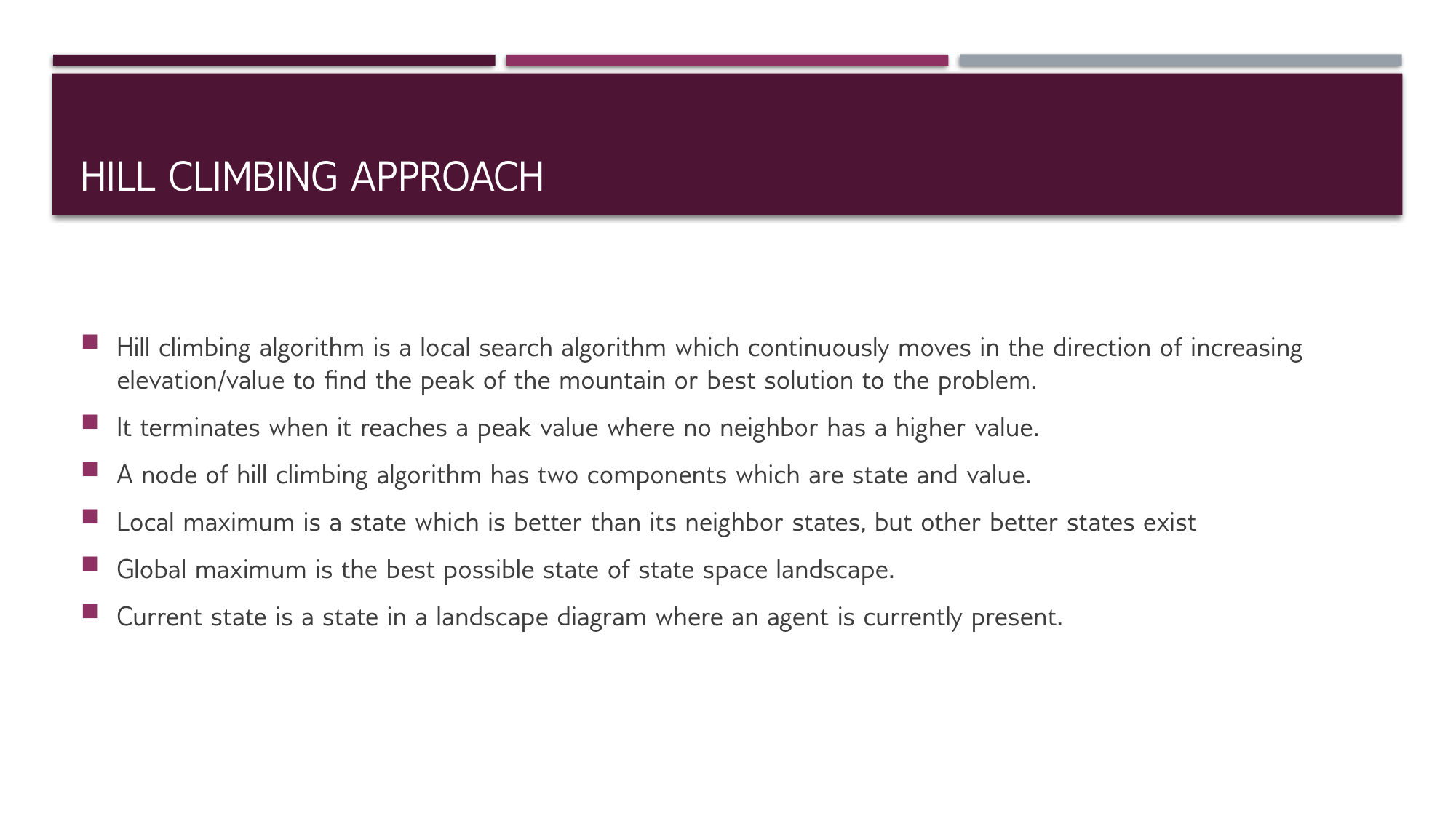

# hill climbing approach
Hill climbing algorithm is a local search algorithm which continuously moves in the direction of increasing elevation/value to find the peak of the mountain or best solution to the problem.
It terminates when it reaches a peak value where no neighbor has a higher value.
A node of hill climbing algorithm has two components which are state and value.
Local maximum is a state which is better than its neighbor states, but other better states exist
Global maximum is the best possible state of state space landscape.
Current state is a state in a landscape diagram where an agent is currently present.